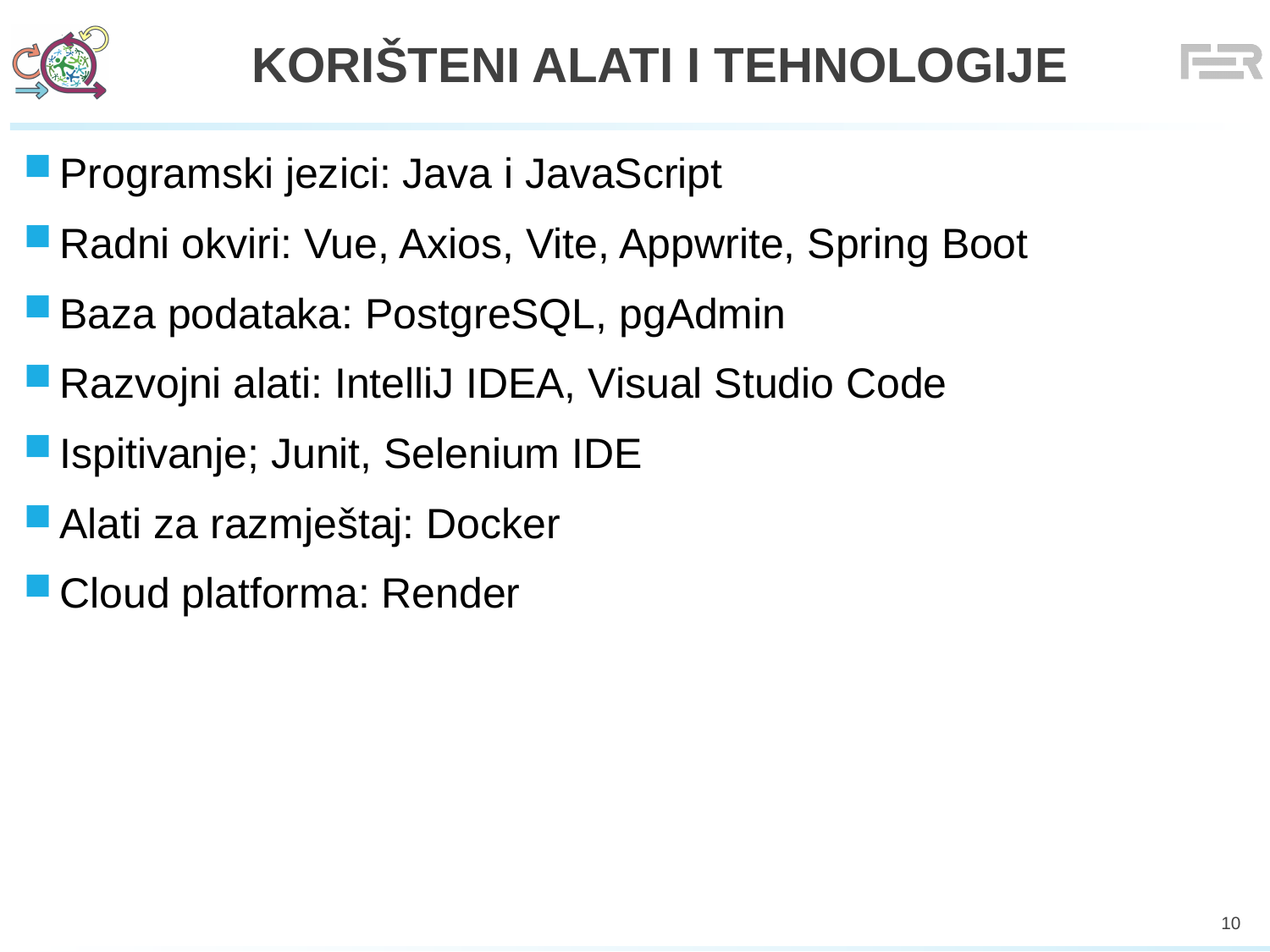

# Korišteni alati i tehnologije
Programski jezici: Java i JavaScript
Radni okviri: Vue, Axios, Vite, Appwrite, Spring Boot
Baza podataka: PostgreSQL, pgAdmin
Razvojni alati: IntelliJ IDEA, Visual Studio Code
Ispitivanje; Junit, Selenium IDE
Alati za razmještaj: Docker
Cloud platforma: Render
10